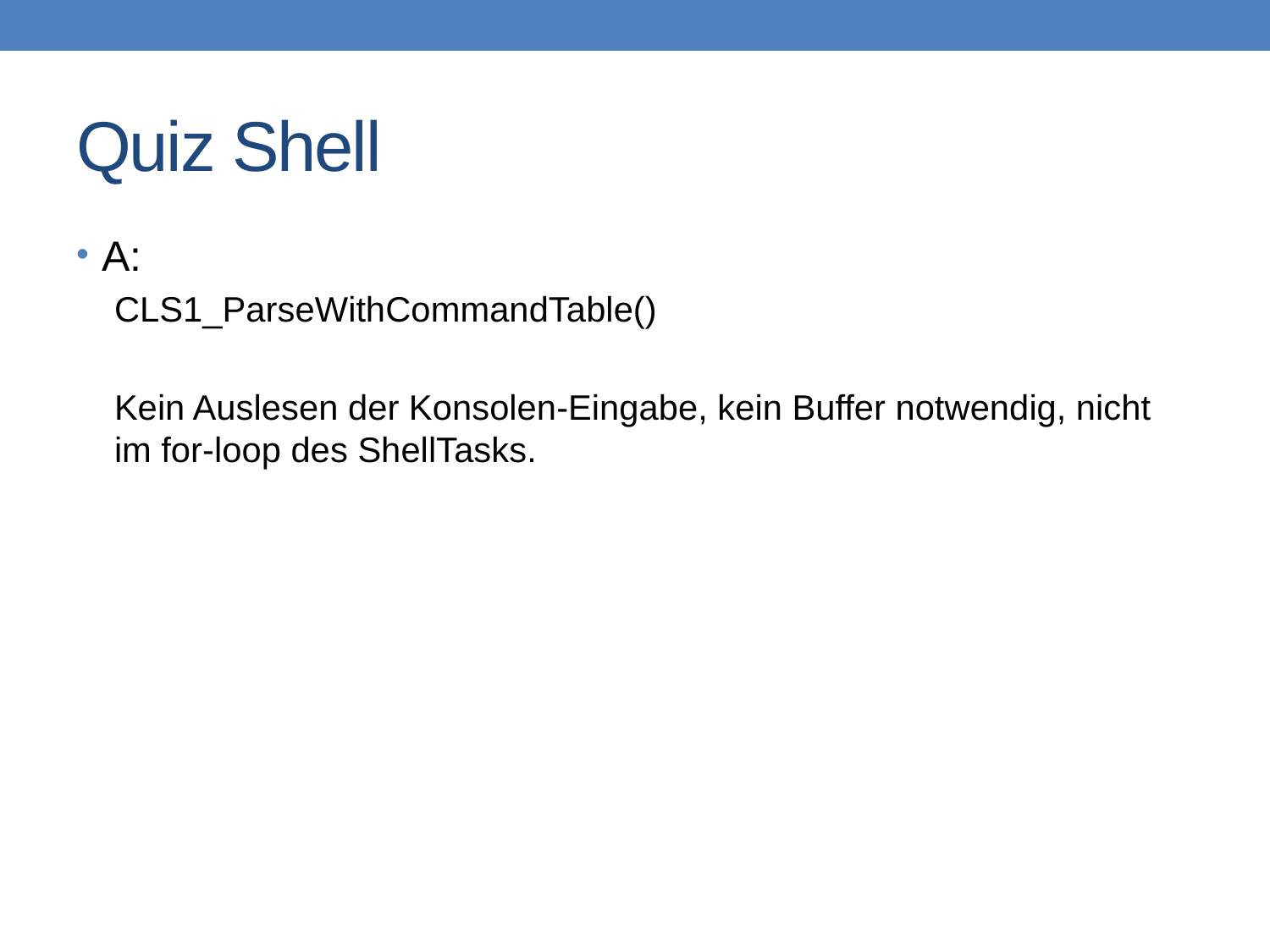

# Quiz Shell
A:
CLS1_ParseWithCommandTable()

Kein Auslesen der Konsolen-Eingabe, kein Buffer notwendig, nicht im for-loop des ShellTasks.